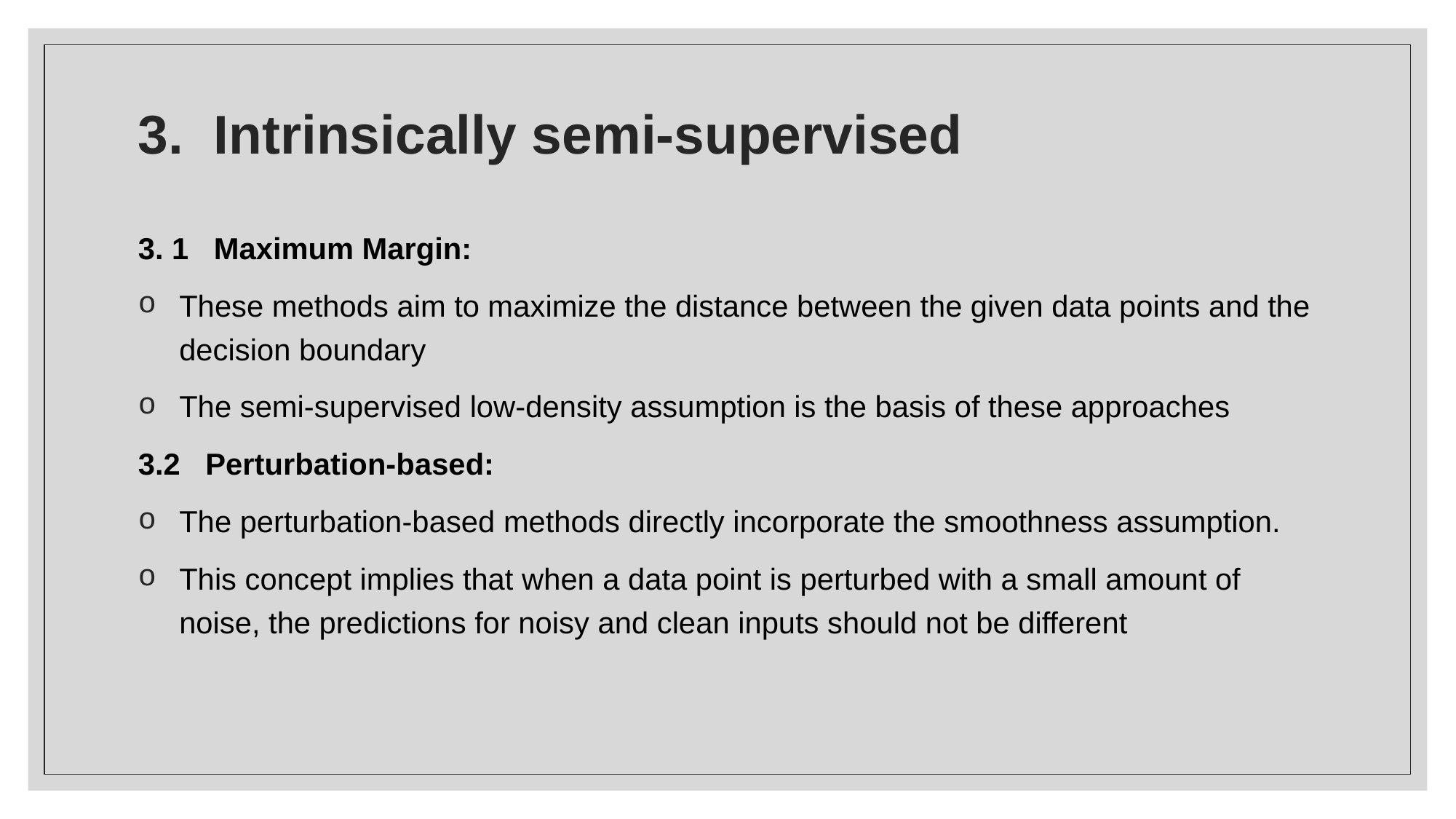

# 3.  Intrinsically semi-supervised

3. 1   Maximum Margin:
These methods aim to maximize the distance between the given data points and the decision boundary
The semi-supervised low-density assumption is the basis of these approaches
3.2   Perturbation-based:
The perturbation-based methods directly incorporate the smoothness assumption.
This concept implies that when a data point is perturbed with a small amount of noise, the predictions for noisy and clean inputs should not be different